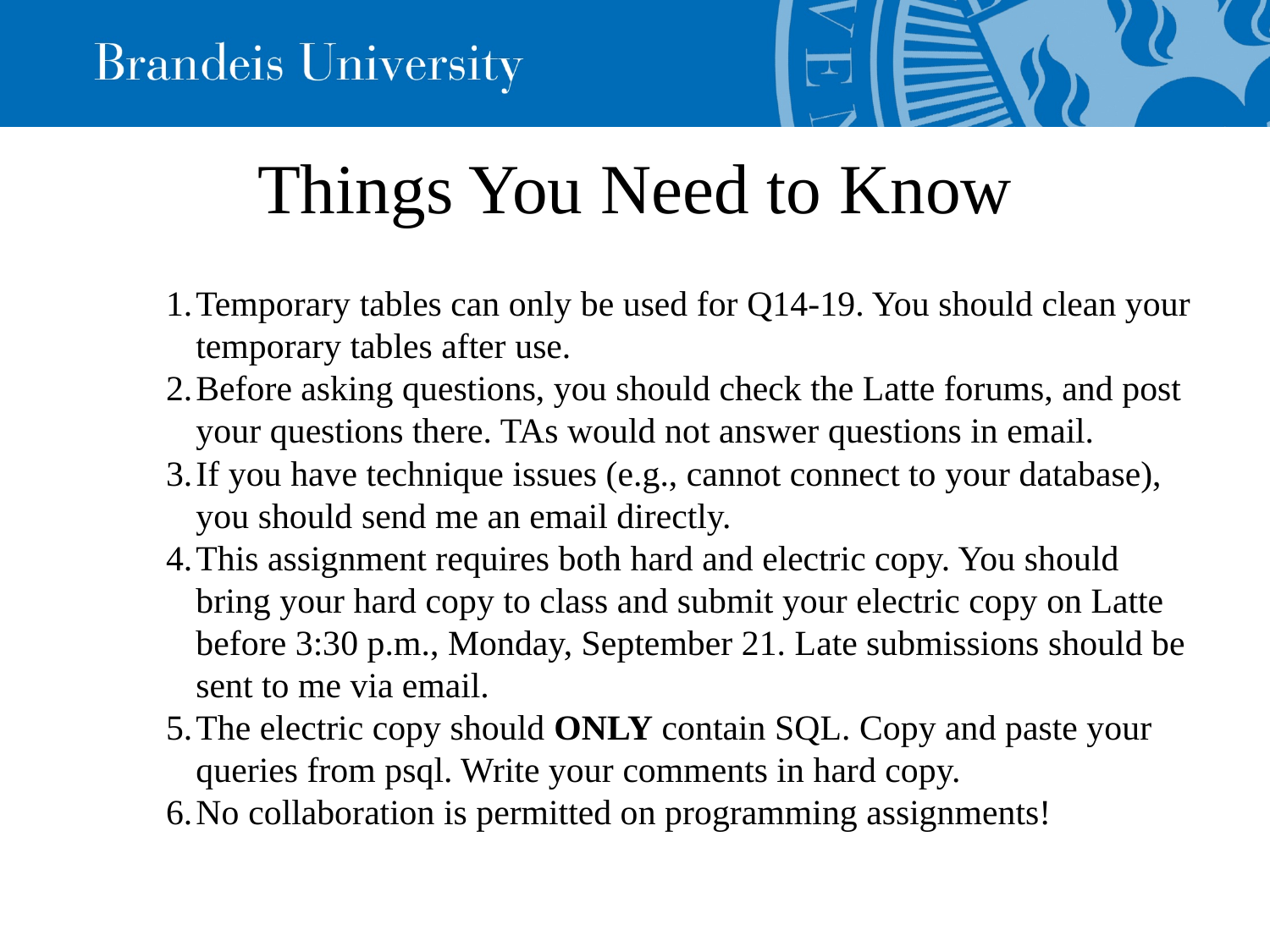

Things You Need to Know
Temporary tables can only be used for Q14-19. You should clean your temporary tables after use.
Before asking questions, you should check the Latte forums, and post your questions there. TAs would not answer questions in email.
If you have technique issues (e.g., cannot connect to your database), you should send me an email directly.
This assignment requires both hard and electric copy. You should bring your hard copy to class and submit your electric copy on Latte before 3:30 p.m., Monday, September 21. Late submissions should be sent to me via email.
The electric copy should ONLY contain SQL. Copy and paste your queries from psql. Write your comments in hard copy.
No collaboration is permitted on programming assignments!